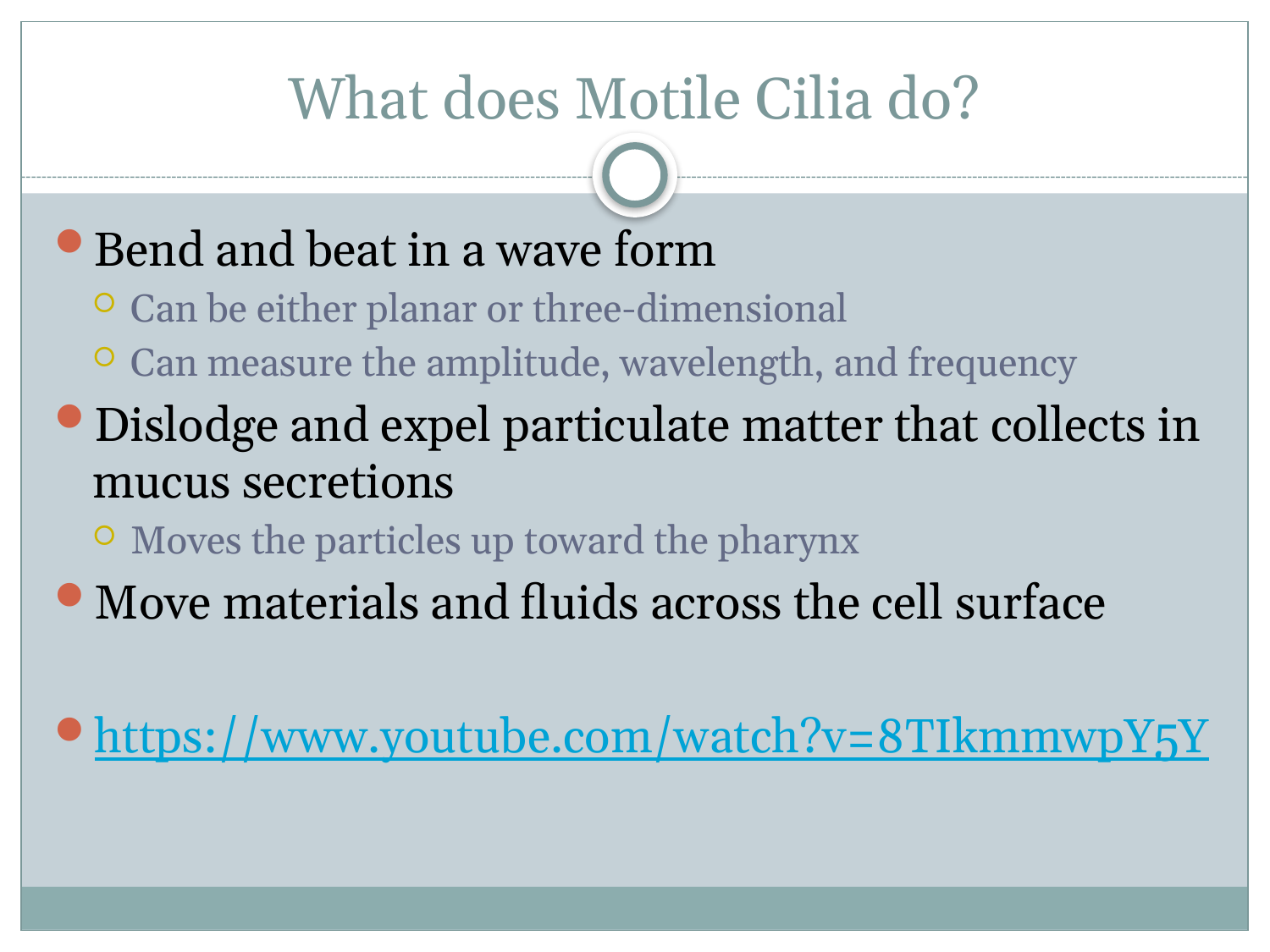

# What does Motile Cilia do?
Bend and beat in a wave form
Can be either planar or three-dimensional
Can measure the amplitude, wavelength, and frequency
Dislodge and expel particulate matter that collects in mucus secretions
Moves the particles up toward the pharynx
Move materials and fluids across the cell surface

https://www.youtube.com/watch?v=8TIkmmwpY5Y